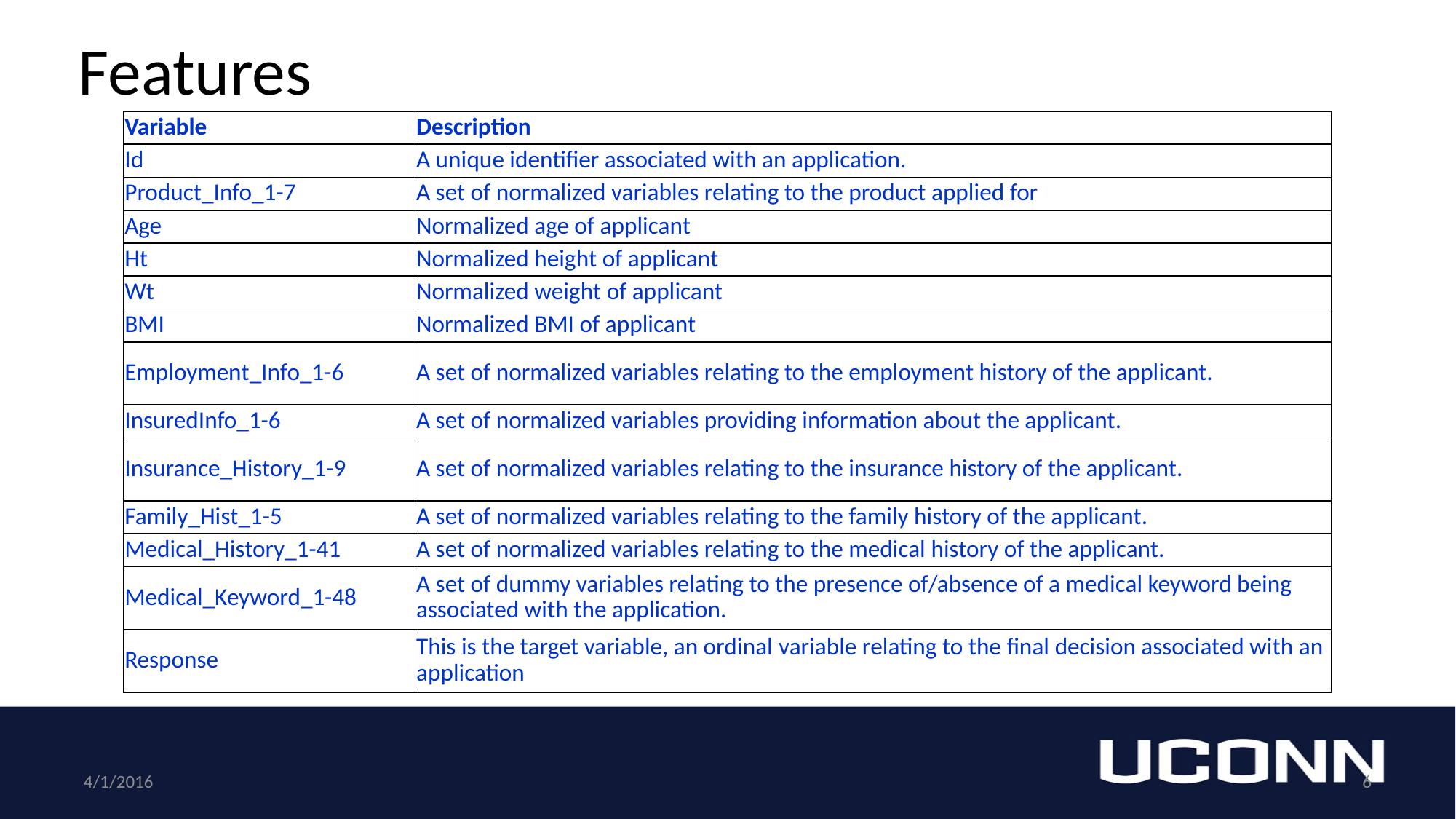

# Features
| Variable | Description |
| --- | --- |
| Id | A unique identifier associated with an application. |
| Product\_Info\_1-7 | A set of normalized variables relating to the product applied for |
| Age | Normalized age of applicant |
| Ht | Normalized height of applicant |
| Wt | Normalized weight of applicant |
| BMI | Normalized BMI of applicant |
| Employment\_Info\_1-6 | A set of normalized variables relating to the employment history of the applicant. |
| InsuredInfo\_1-6 | A set of normalized variables providing information about the applicant. |
| Insurance\_History\_1-9 | A set of normalized variables relating to the insurance history of the applicant. |
| Family\_Hist\_1-5 | A set of normalized variables relating to the family history of the applicant. |
| Medical\_History\_1-41 | A set of normalized variables relating to the medical history of the applicant. |
| Medical\_Keyword\_1-48 | A set of dummy variables relating to the presence of/absence of a medical keyword being associated with the application. |
| Response | This is the target variable, an ordinal variable relating to the final decision associated with an application |
4/1/2016
6